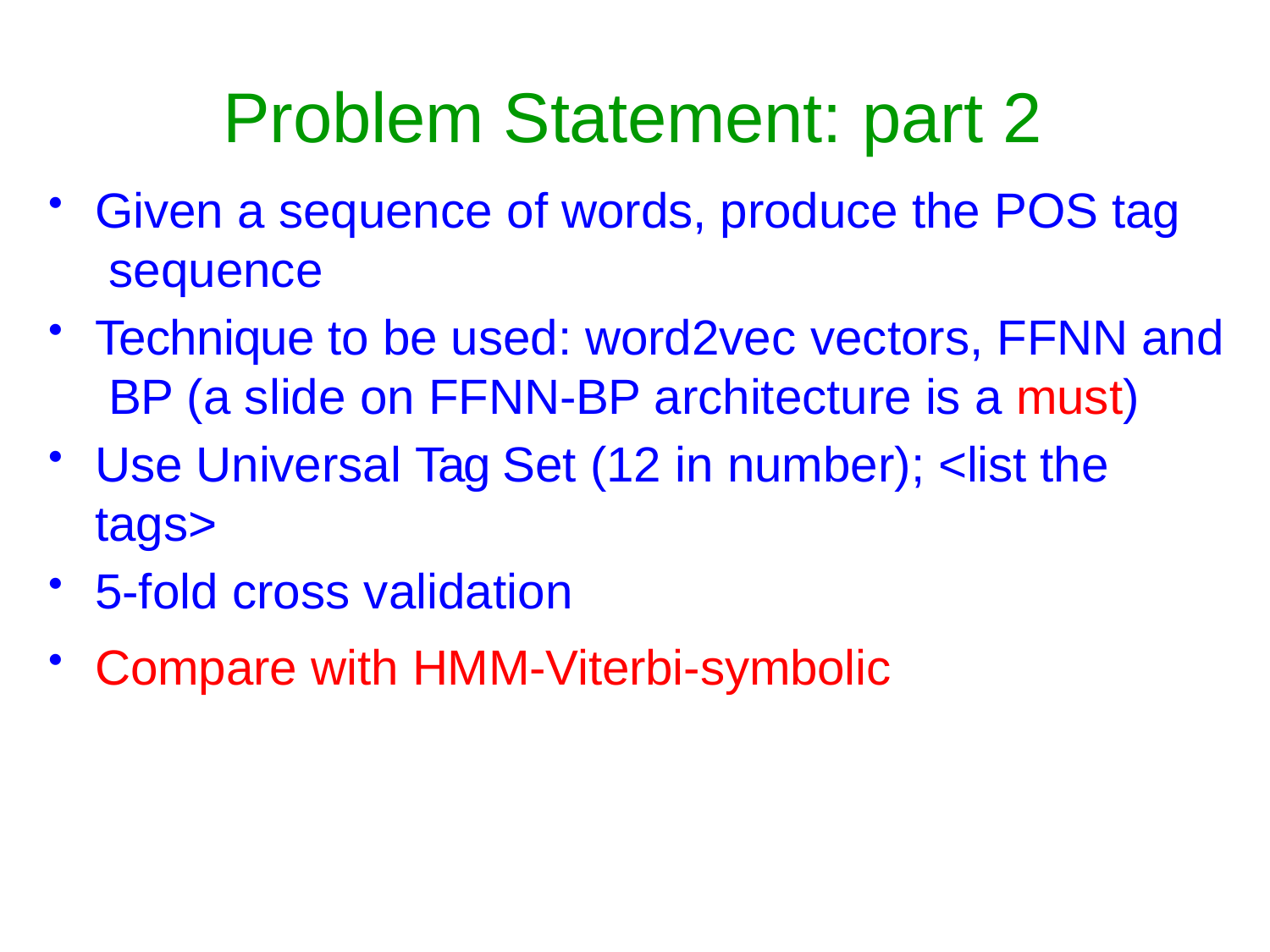

# Problem Statement: part 2
Given a sequence of words, produce the POS tag  sequence
Technique to be used: word2vec vectors, FFNN and  BP (a slide on FFNN-BP architecture is a must)
Use Universal Tag Set (12 in number); <list the tags>
5-fold cross validation
Compare with HMM-Viterbi-symbolic